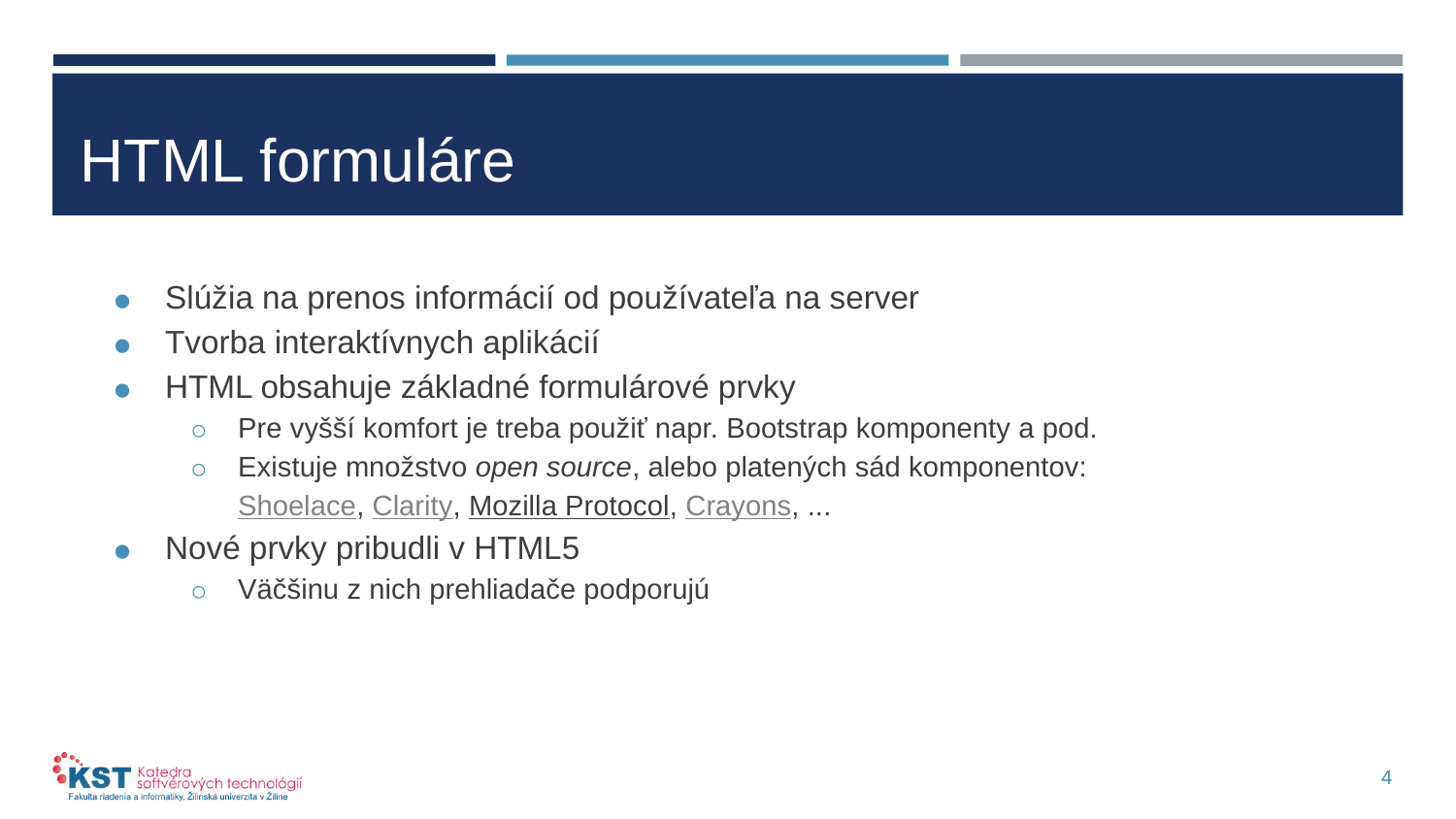

# HTML formuláre
Slúžia na prenos informácií od používateľa na server
Tvorba interaktívnych aplikácií
HTML obsahuje základné formulárové prvky
Pre vyšší komfort je treba použiť napr. Bootstrap komponenty a pod.
Existuje množstvo open source, alebo platených sád komponentov:
Shoelace, Clarity, Mozilla Protocol, Crayons, ...
Nové prvky pribudli v HTML5
Väčšinu z nich prehliadače podporujú
4